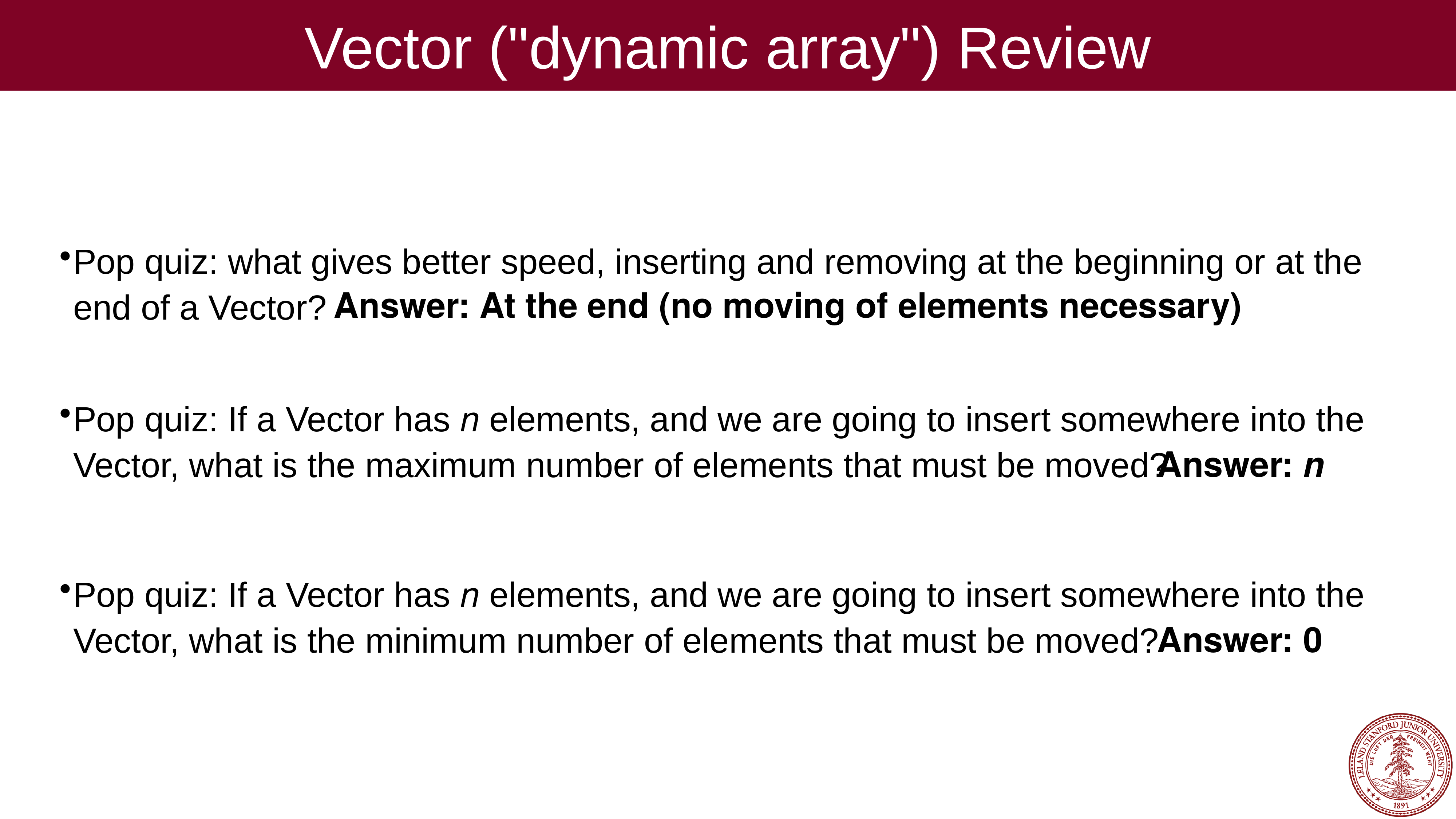

Vector ("dynamic array") Review
Pop quiz: what gives better speed, inserting and removing at the beginning or at the end of a Vector?
Answer: At the end (no moving of elements necessary)
Pop quiz: If a Vector has n elements, and we are going to insert somewhere into the Vector, what is the maximum number of elements that must be moved?
Answer: n
Pop quiz: If a Vector has n elements, and we are going to insert somewhere into the Vector, what is the minimum number of elements that must be moved?
Answer: 0